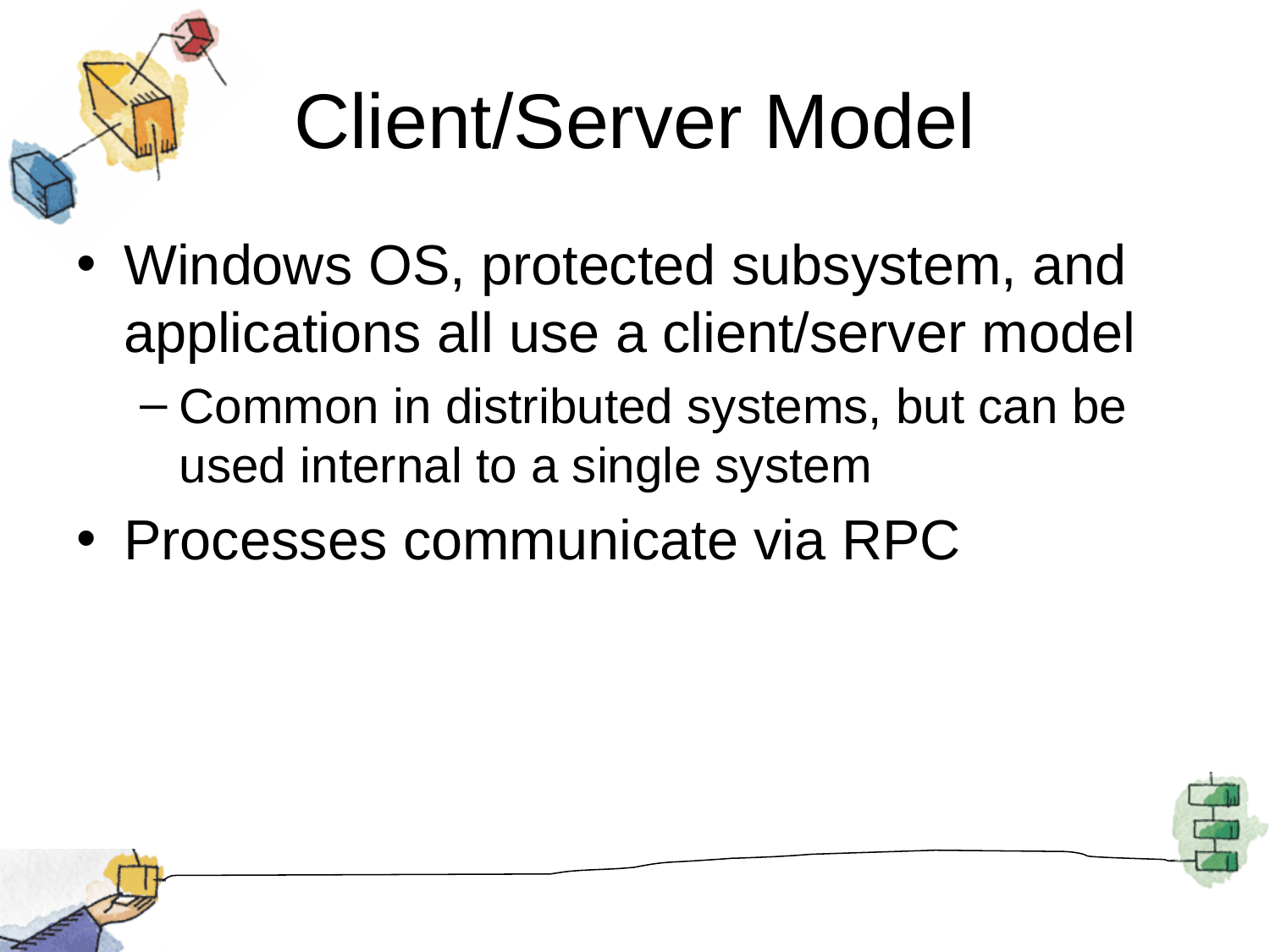

# Client/Server Model
Windows OS, protected subsystem, and applications all use a client/server model
Common in distributed systems, but can be used internal to a single system
Processes communicate via RPC